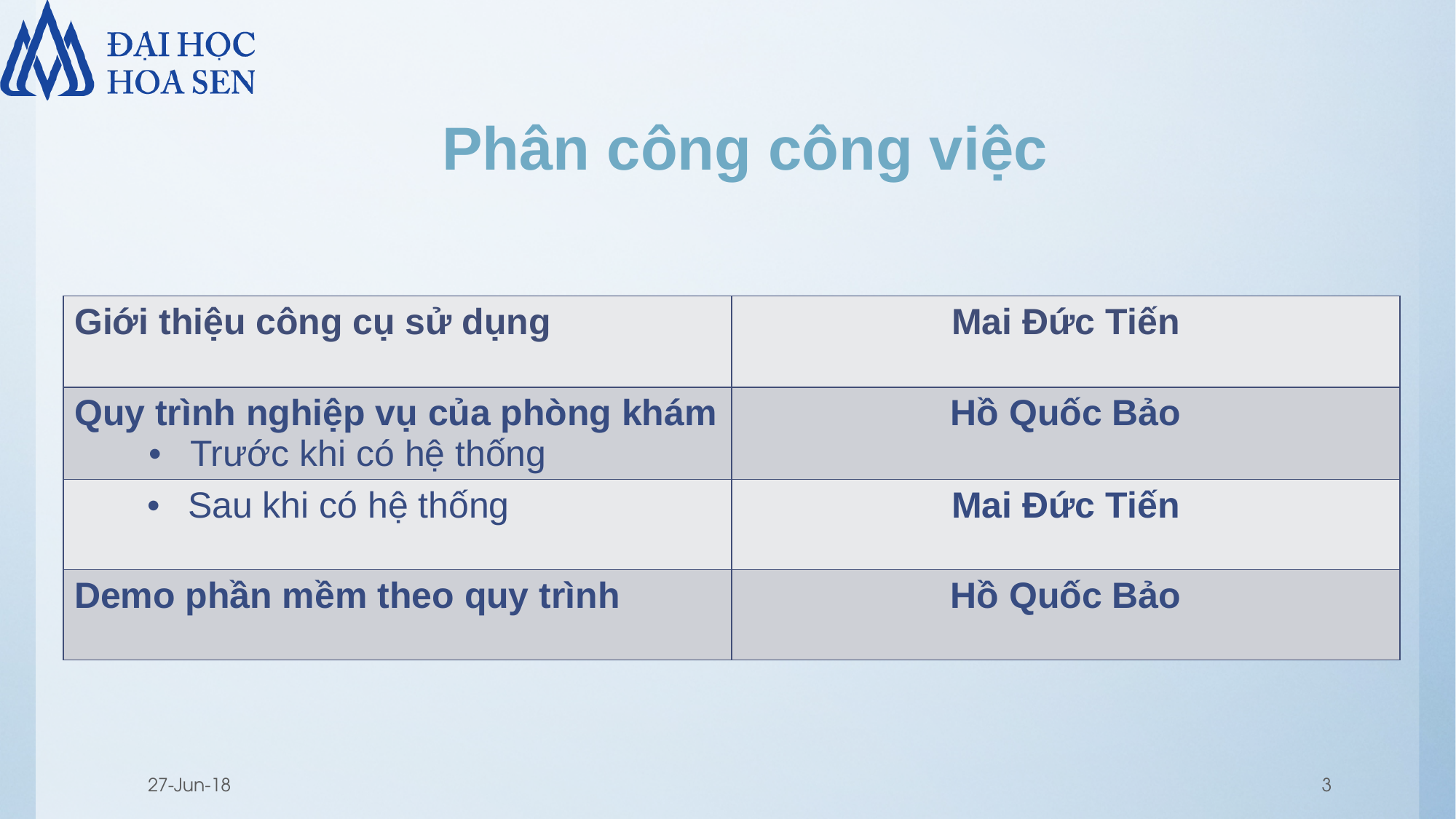

# Phân công công việc
| Giới thiệu công cụ sử dụng | Mai Đức Tiến |
| --- | --- |
| Quy trình nghiệp vụ của phòng khám Trước khi có hệ thống | Hồ Quốc Bảo |
| Sau khi có hệ thống | Mai Đức Tiến |
| Demo phần mềm theo quy trình | Hồ Quốc Bảo |
27-Jun-18
3